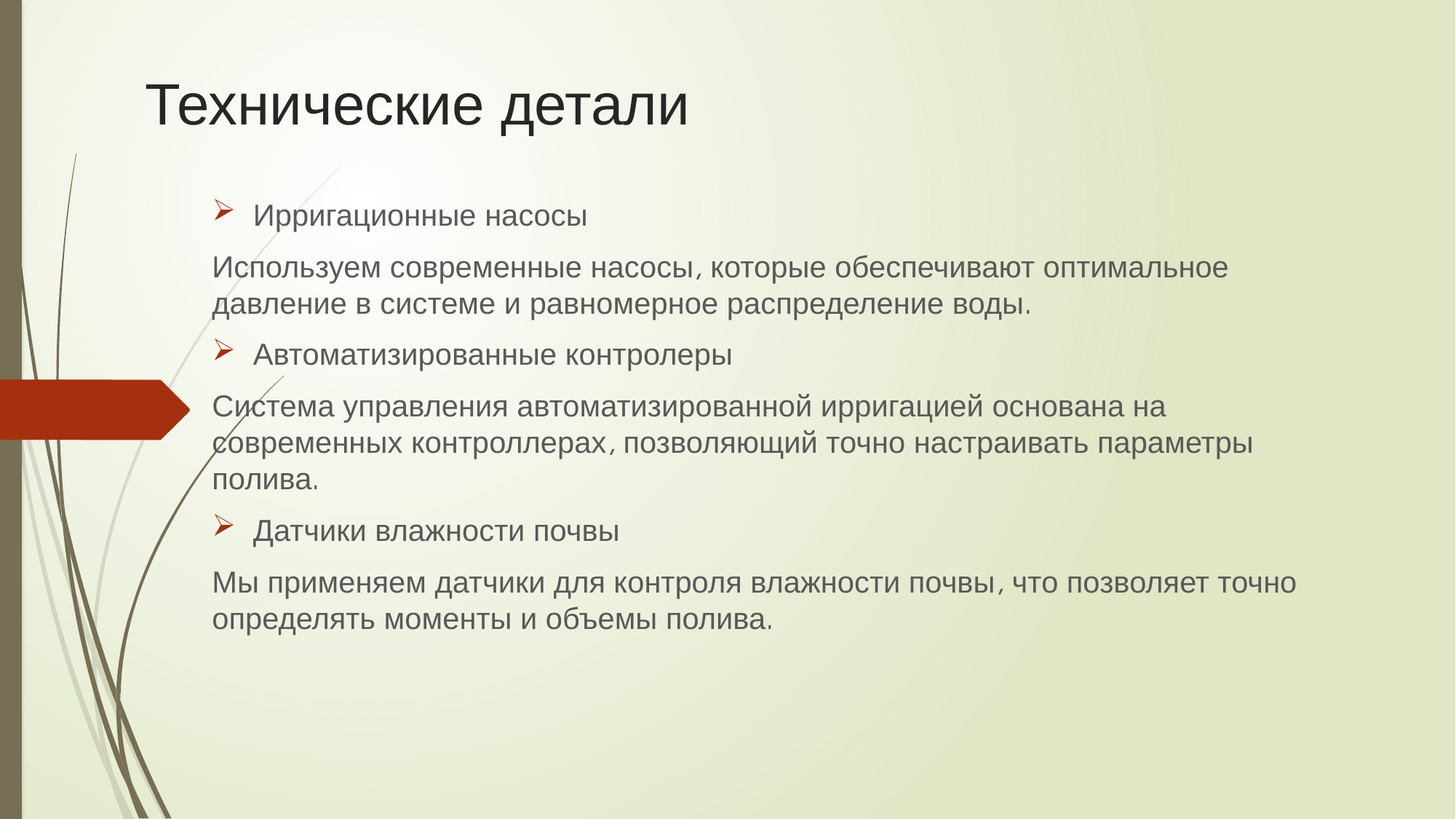

# Технические детали
Ирригационные насосы
Используем современные насосы, которые обеспечивают оптимальное давление в системе и равномерное распределение воды.
Автоматизированные контролеры
Система управления автоматизированной ирригацией основана на современных контроллерах, позволяющий точно настраивать параметры полива.
Датчики влажности почвы
Мы применяем датчики для контроля влажности почвы, что позволяет точно определять моменты и объемы полива.